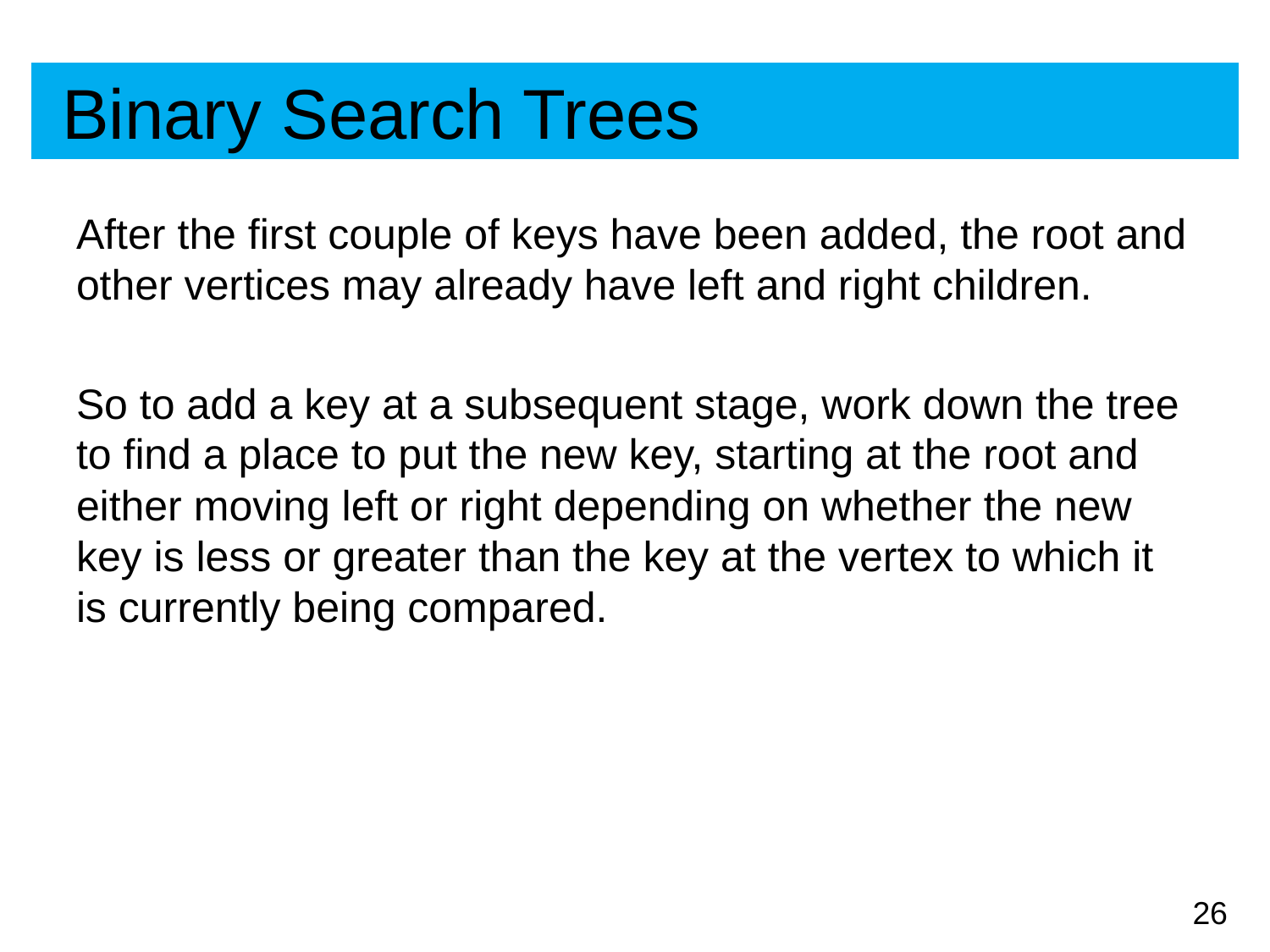

# Binary Search Trees
After the first couple of keys have been added, the root and other vertices may already have left and right children.

So to add a key at a subsequent stage, work down the tree to find a place to put the new key, starting at the root and either moving left or right depending on whether the new key is less or greater than the key at the vertex to which it is currently being compared.